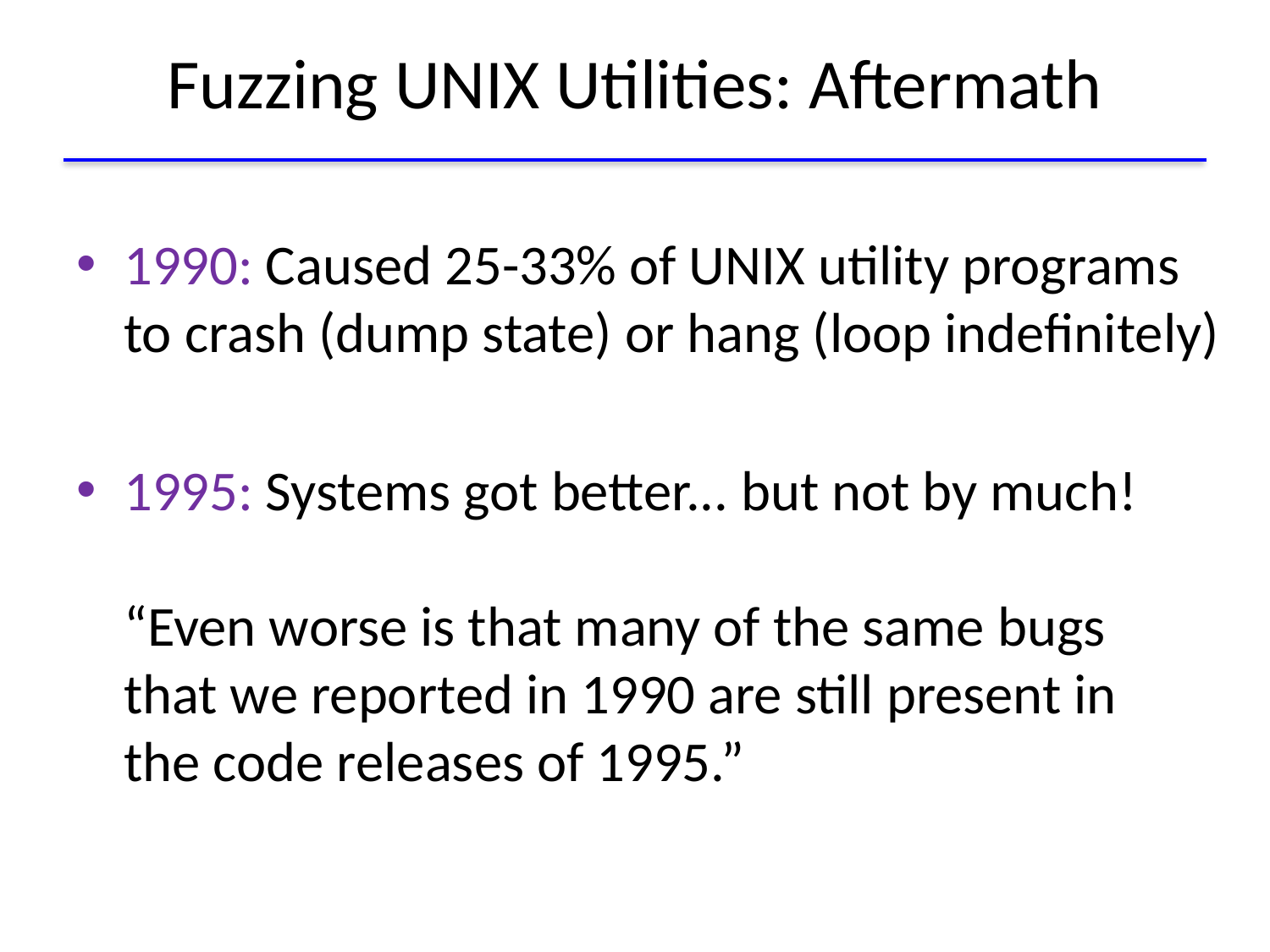

# Fuzzing UNIX Utilities: Aftermath
1990: Caused 25-33% of UNIX utility programs to crash (dump state) or hang (loop indefinitely)

1995: Systems got better... but not by much!
“Even worse is that many of the same bugs
that we reported in 1990 are still present in
the code releases of 1995.”